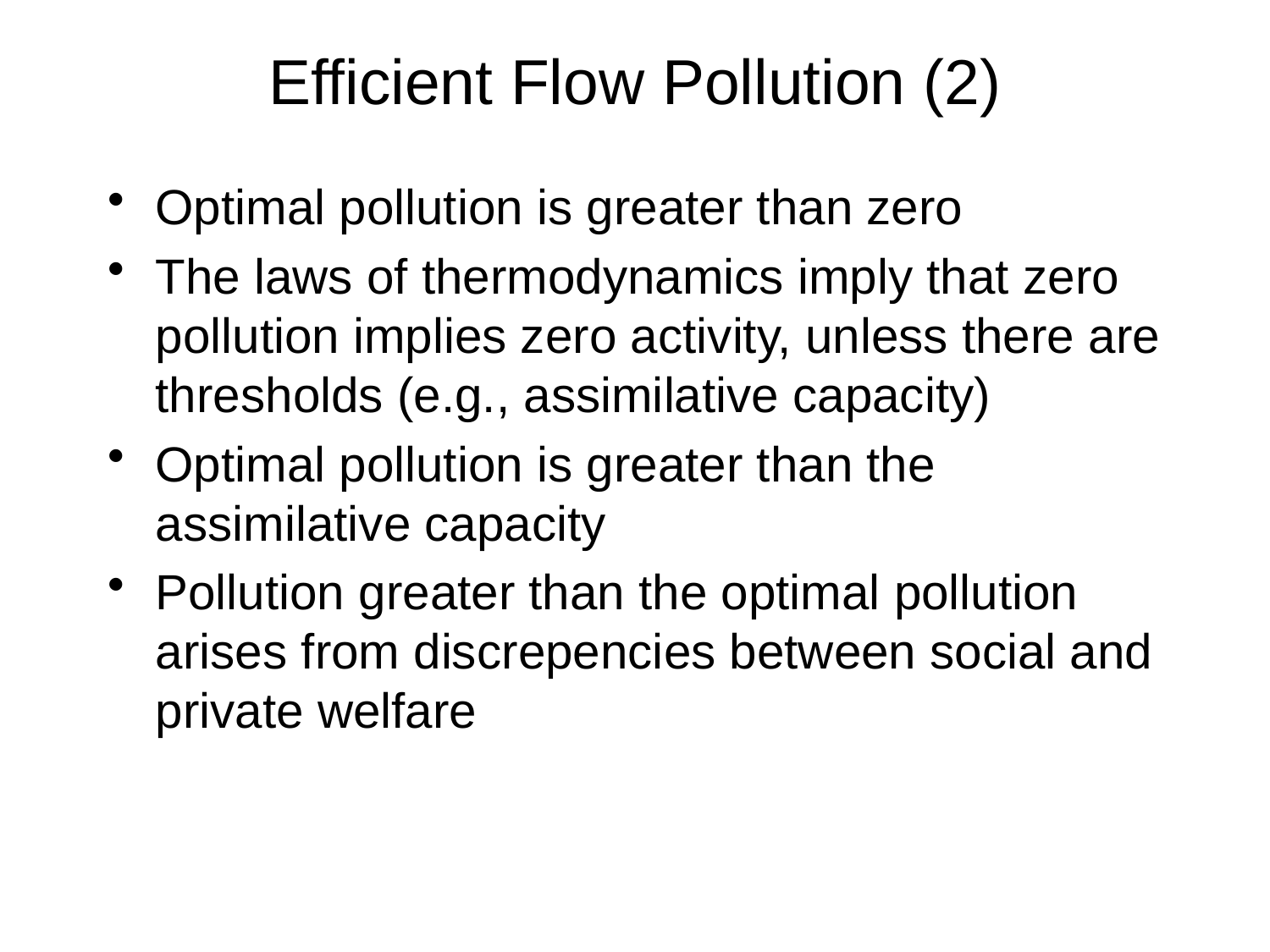

# Efficient Flow Pollution (2)
Optimal pollution is greater than zero
The laws of thermodynamics imply that zero pollution implies zero activity, unless there are thresholds (e.g., assimilative capacity)
Optimal pollution is greater than the assimilative capacity
Pollution greater than the optimal pollution arises from discrepencies between social and private welfare